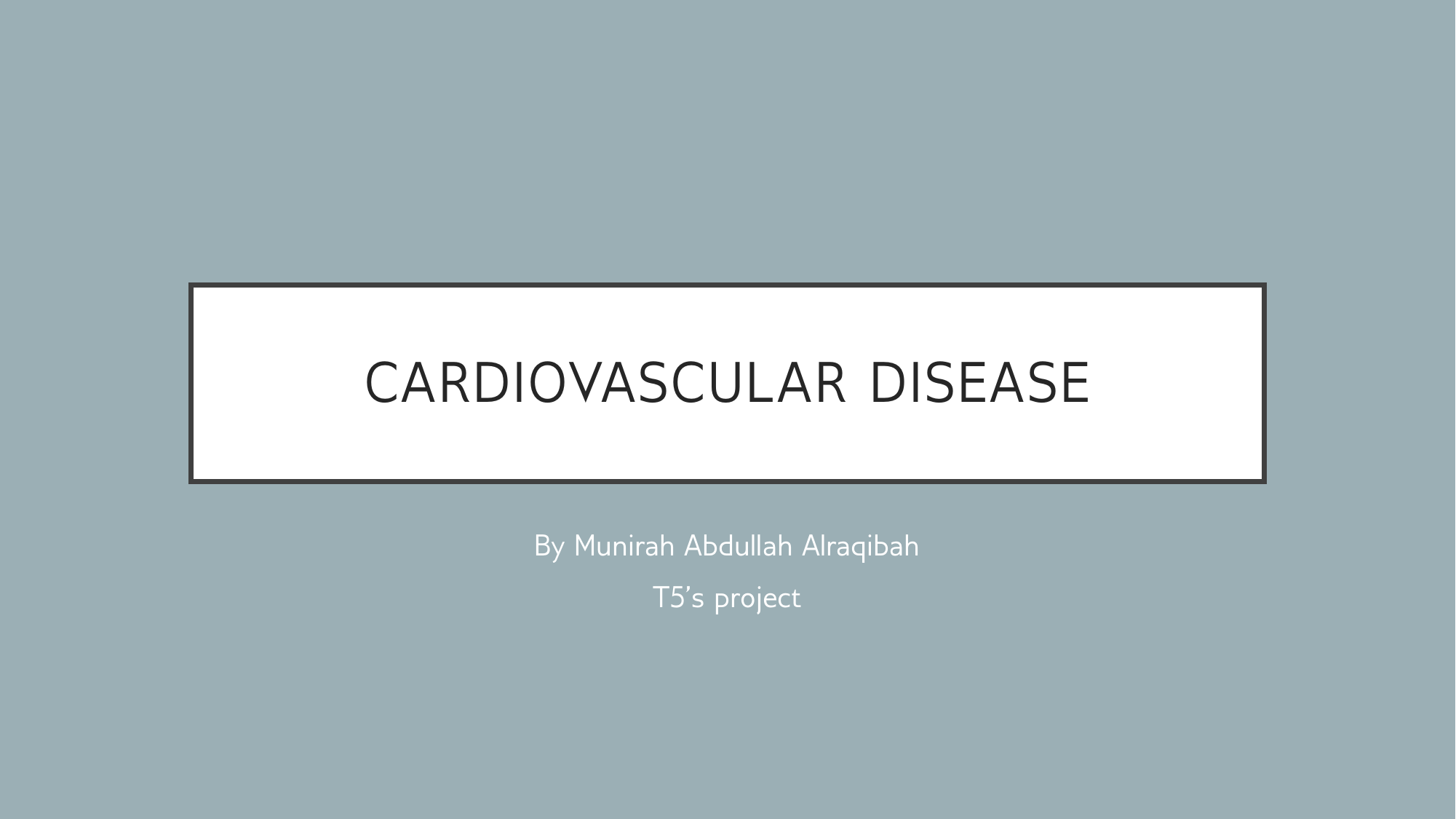

# Cardiovascular Disease
By Munirah Abdullah Alraqibah
T5’s project